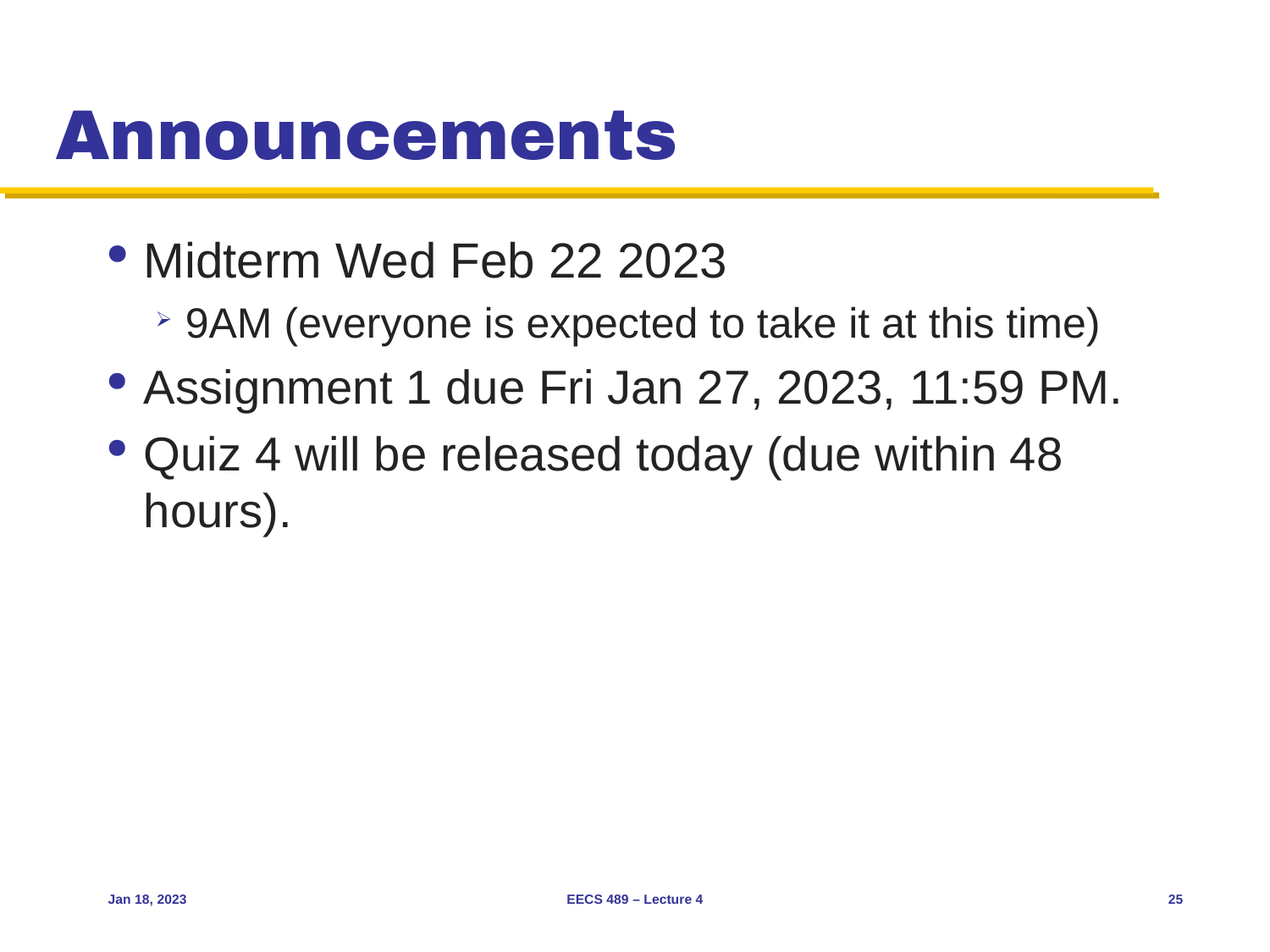

# Announcements

Midterm Wed Feb 22 2023
9AM (everyone is expected to take it at this time)
Assignment 1 due Fri Jan 27, 2023, 11:59 PM.
Quiz 4 will be released today (due within 48 hours).
Jan 18, 2023
EECS 489 – Lecture 4
25